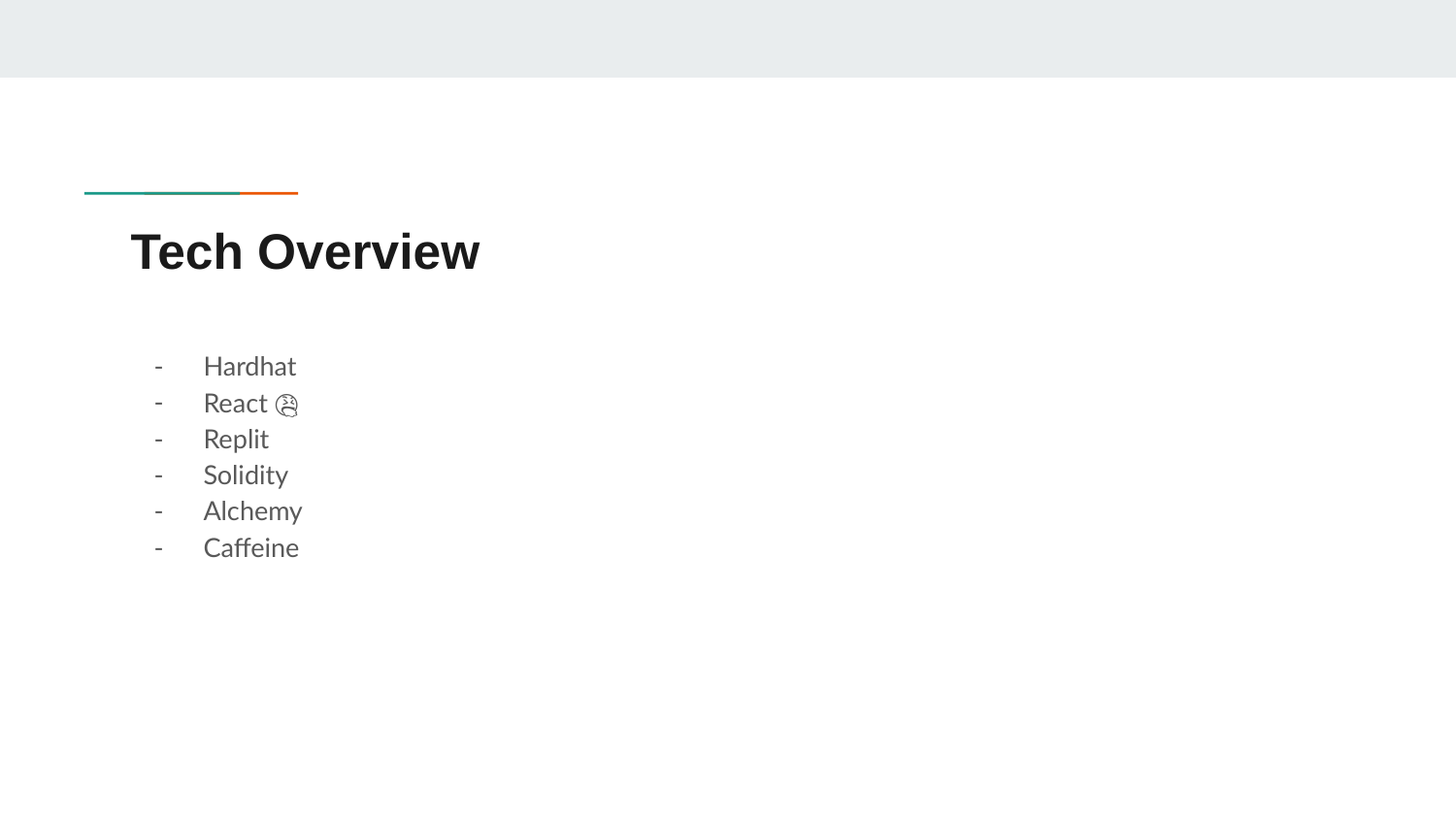

# Tech Overview
Hardhat
React 🤮
Replit
Solidity
Alchemy
Caffeine